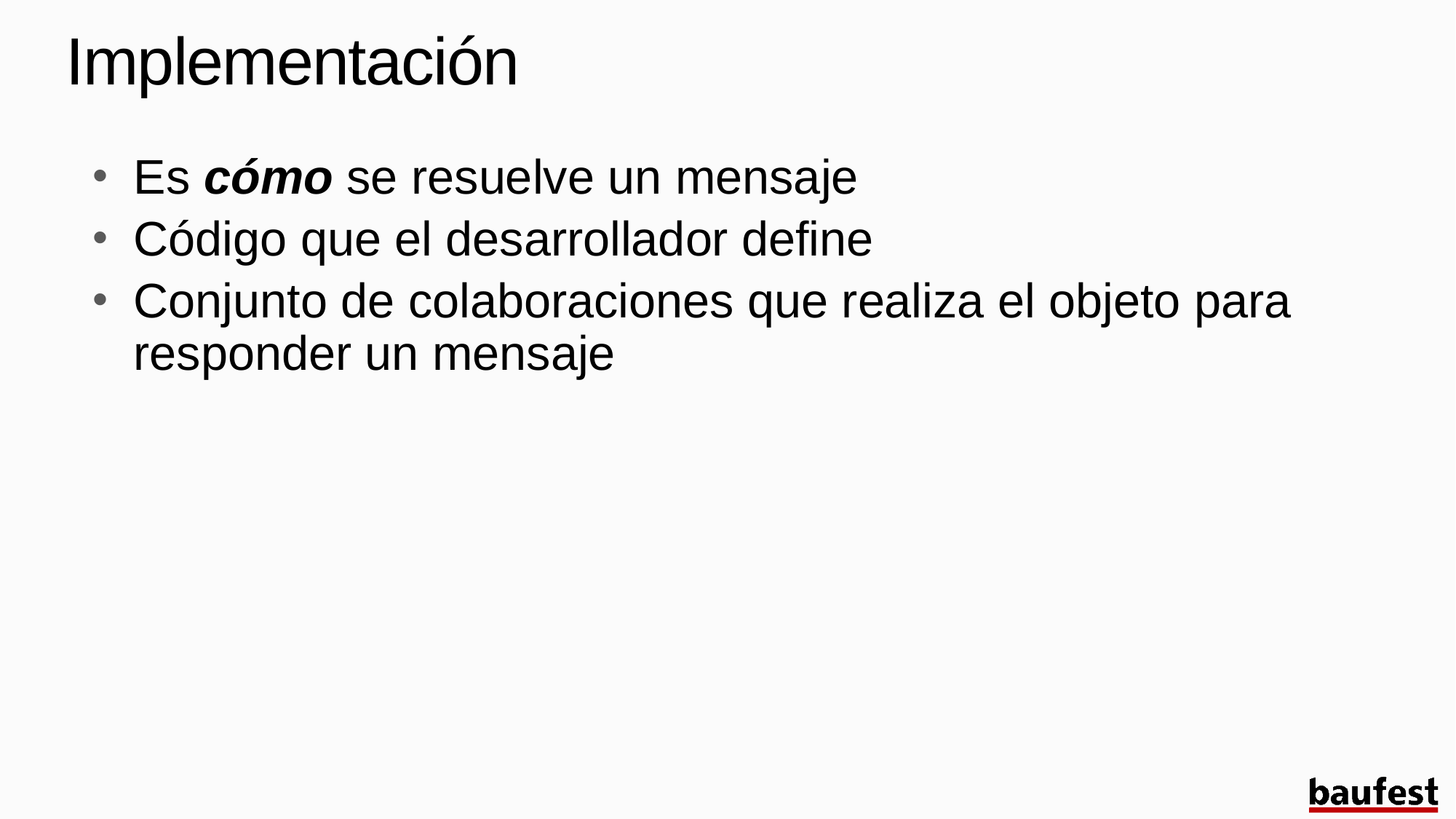

# Implementación
Es cómo se resuelve un mensaje
Código que el desarrollador define
Conjunto de colaboraciones que realiza el objeto para responder un mensaje